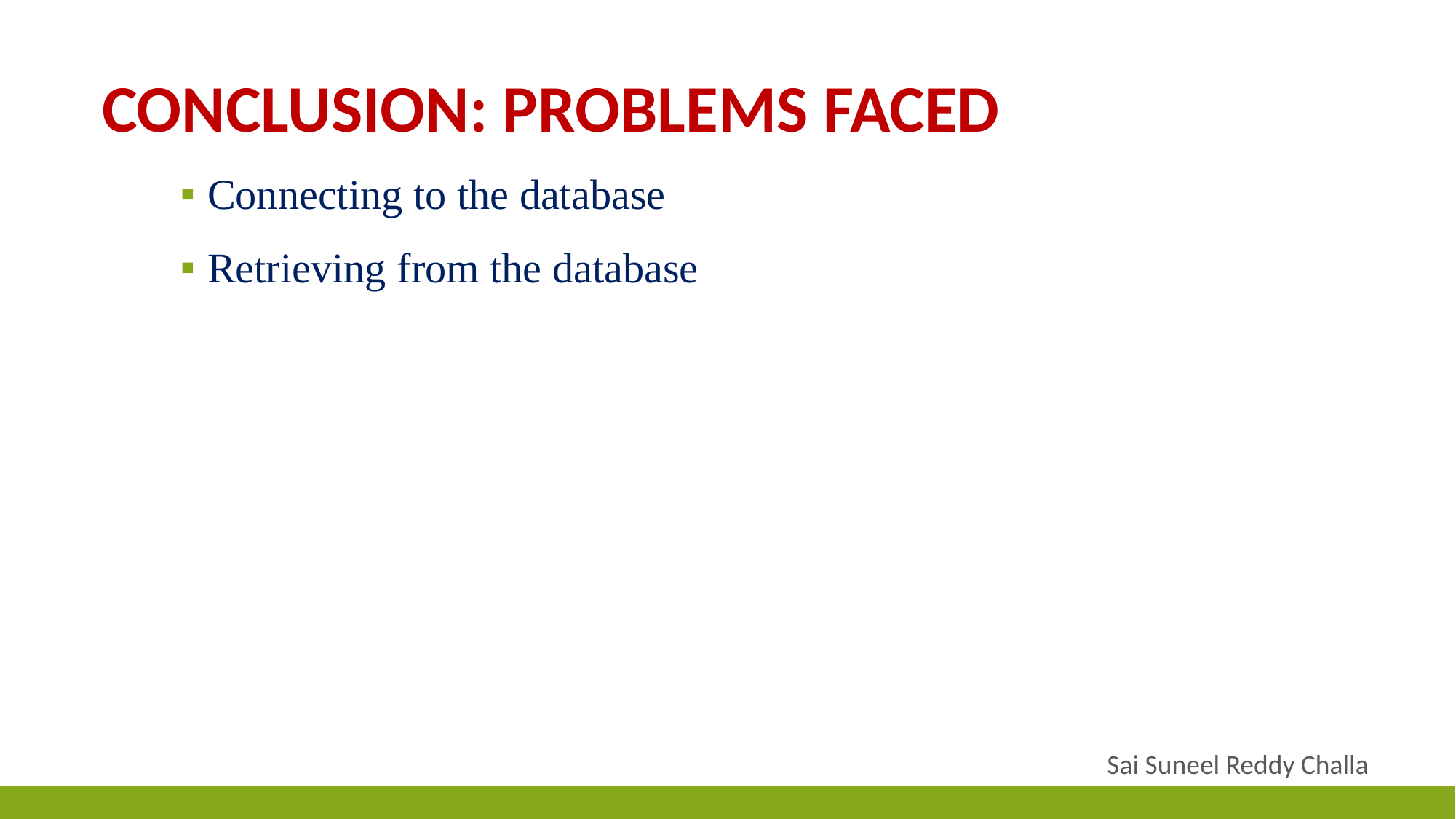

# Conclusion: ProBlems faced
Connecting to the database
Retrieving from the database

Sai Suneel Reddy Challa